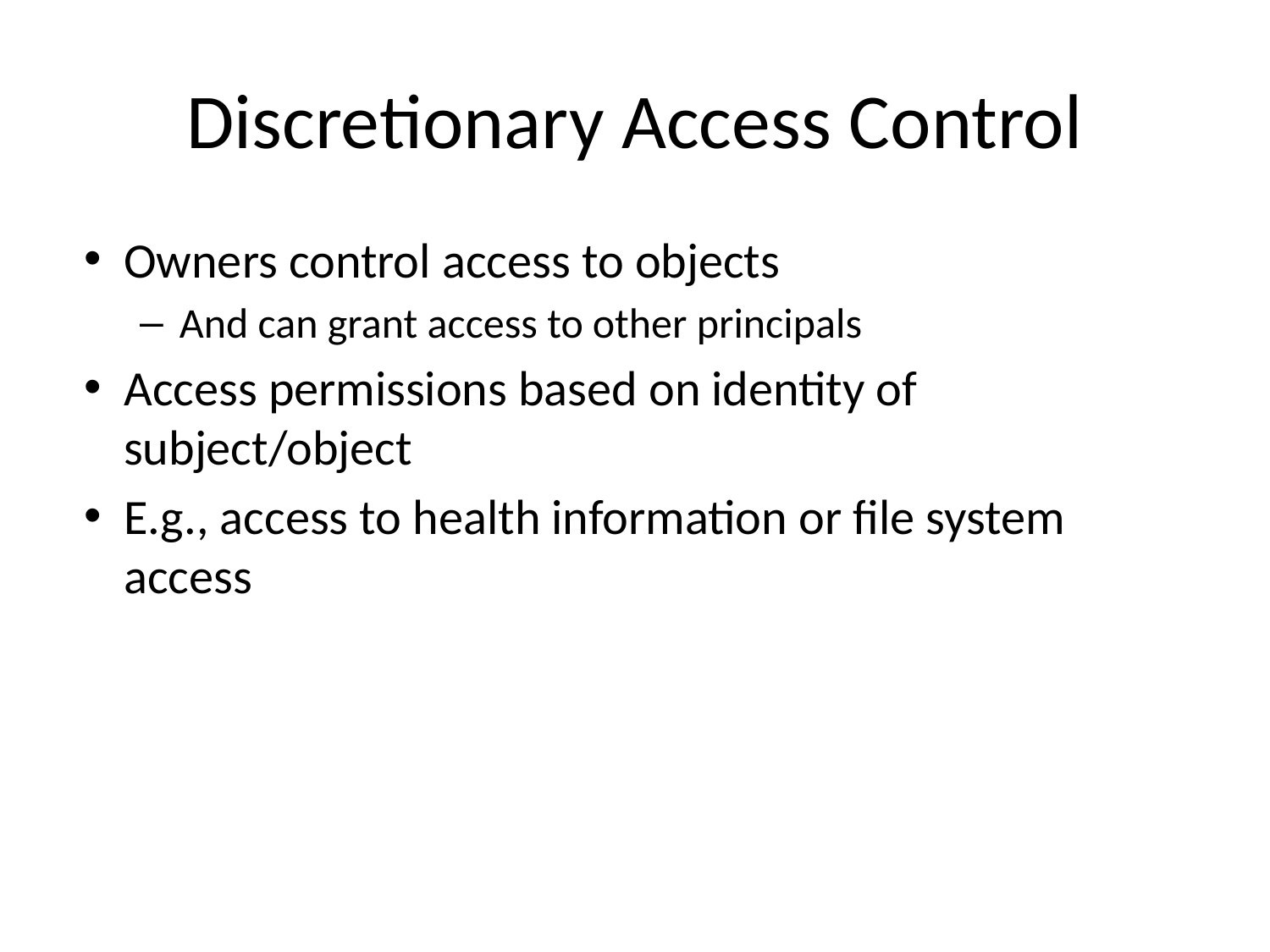

# Discretionary Access Control
Owners control access to objects
And can grant access to other principals
Access permissions based on identity of subject/object
E.g., access to health information or file system access